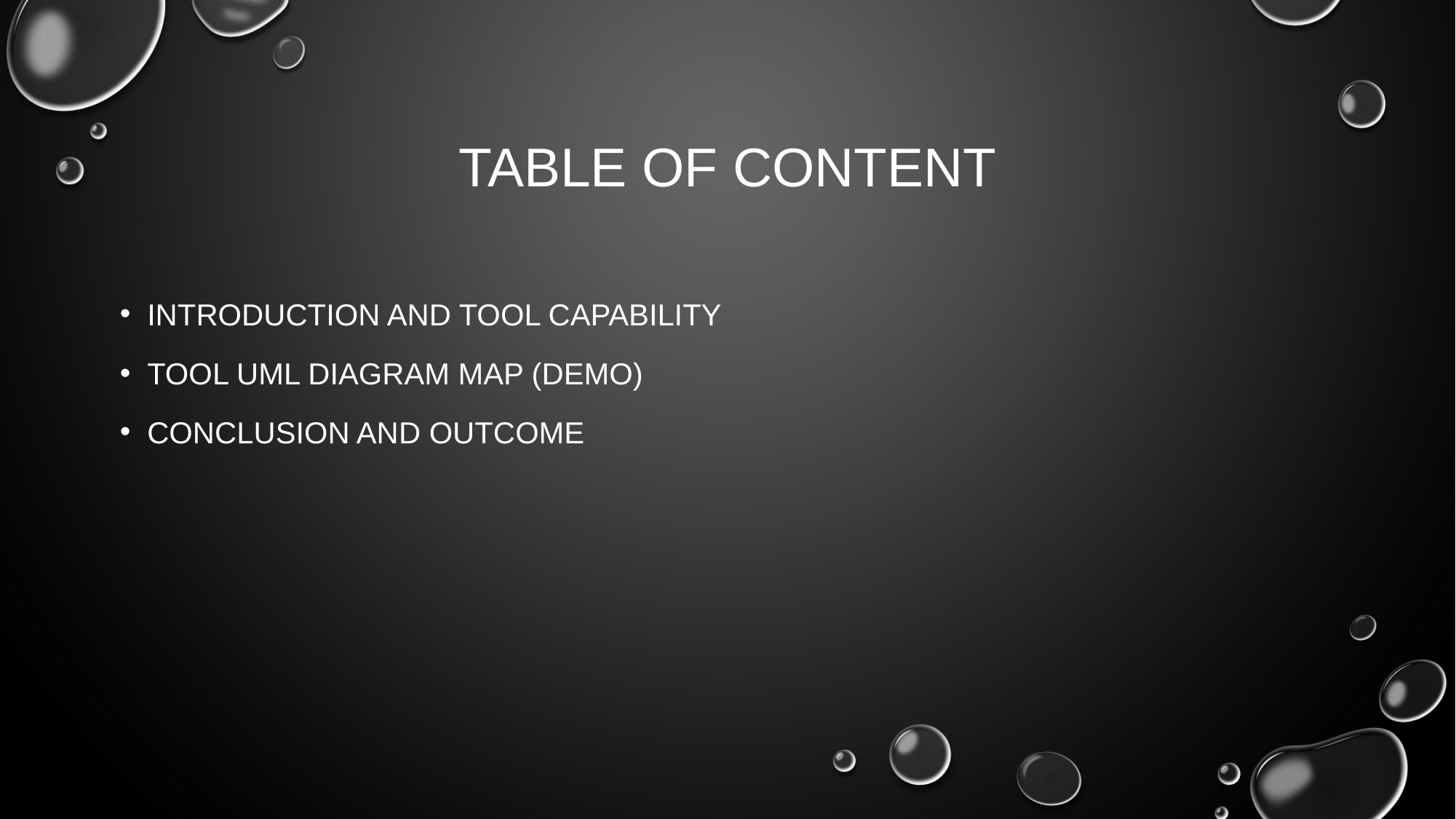

# Table of content
Introduction and tool capability
Tool uml diagram map (Demo)
Conclusion and outcome